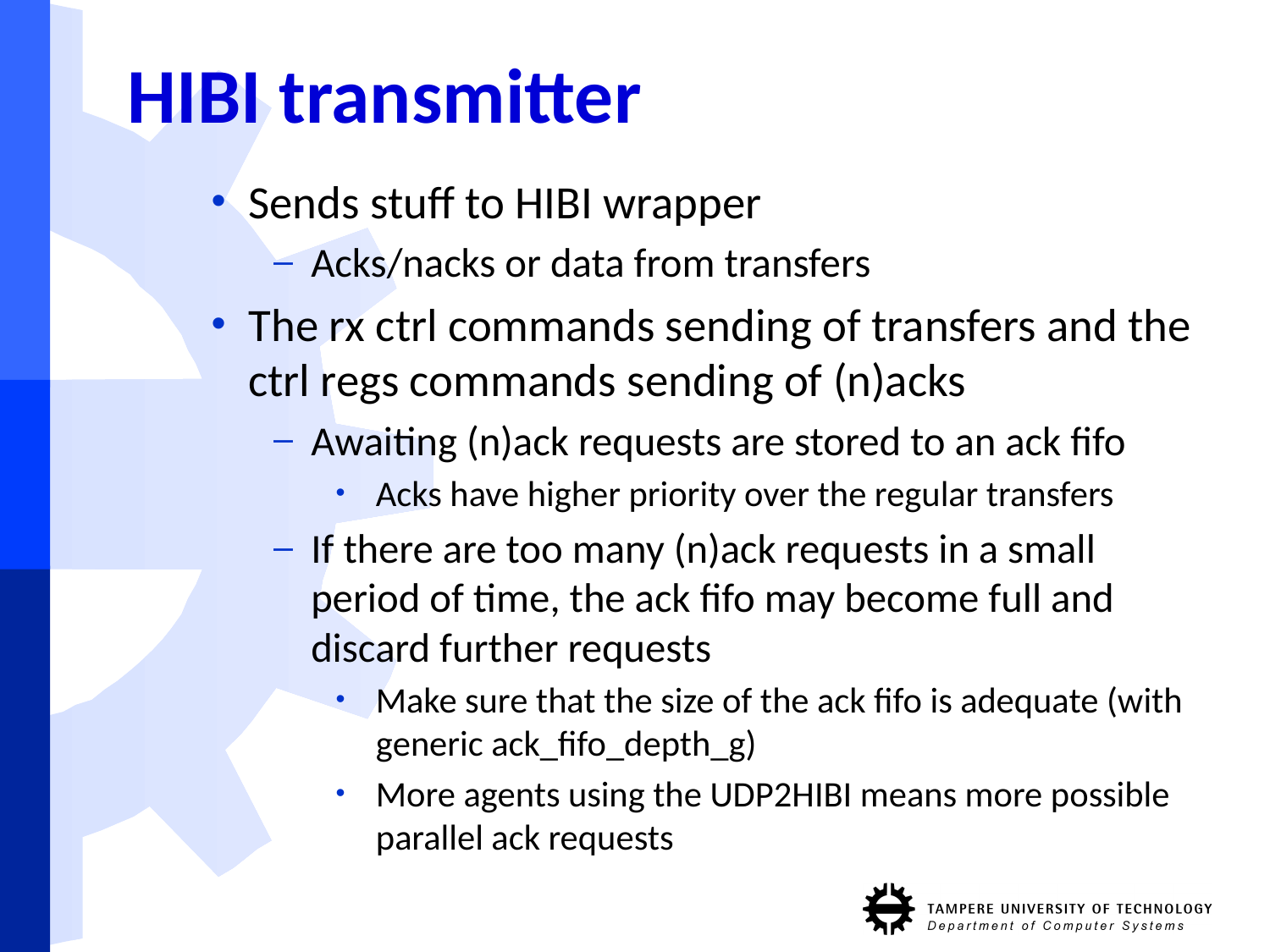

# HIBI transmitter
Sends stuff to HIBI wrapper
Acks/nacks or data from transfers
The rx ctrl commands sending of transfers and the ctrl regs commands sending of (n)acks
Awaiting (n)ack requests are stored to an ack fifo
Acks have higher priority over the regular transfers
If there are too many (n)ack requests in a small period of time, the ack fifo may become full and discard further requests
Make sure that the size of the ack fifo is adequate (with generic ack_fifo_depth_g)
More agents using the UDP2HIBI means more possible parallel ack requests